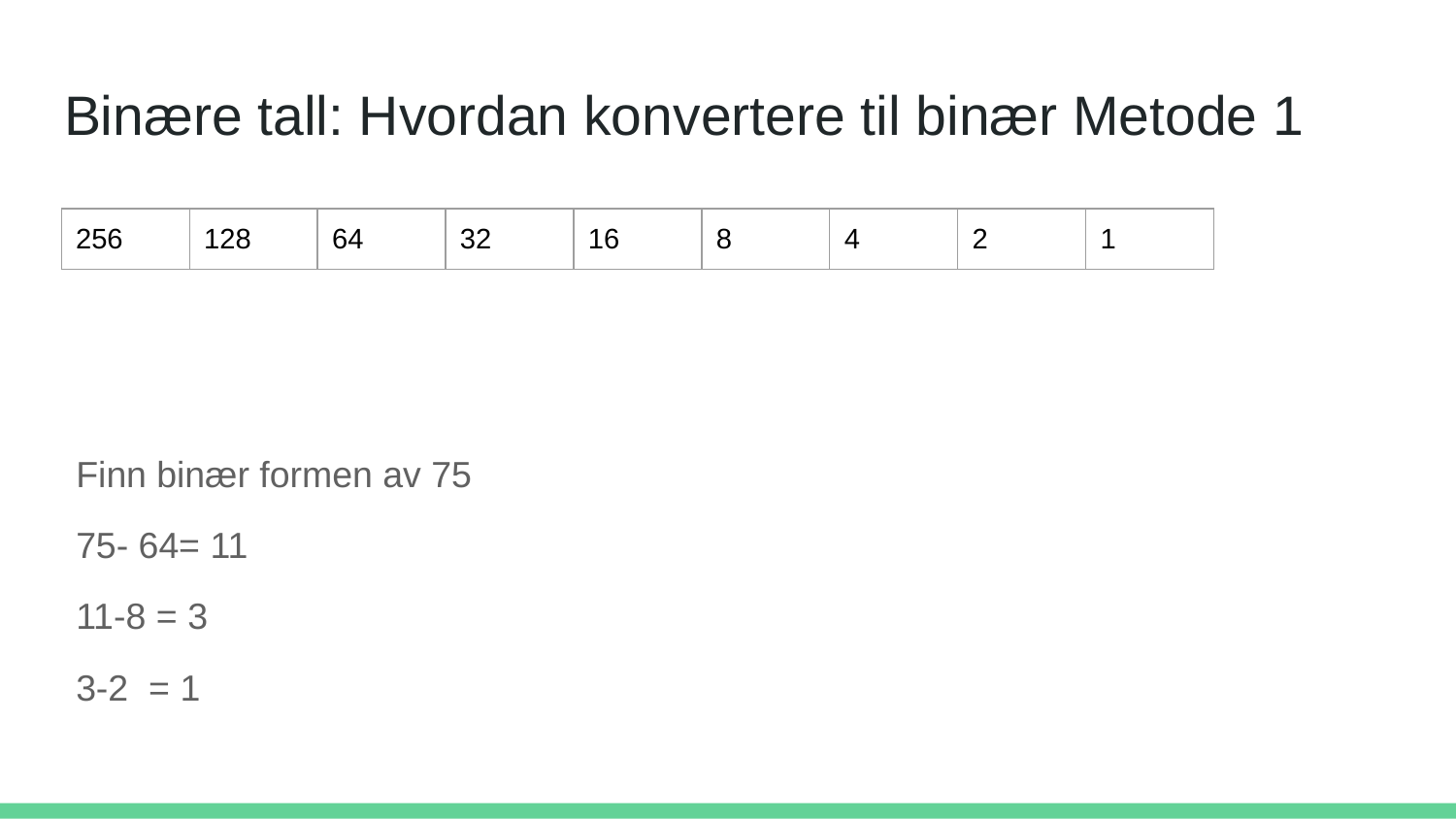

# Binære tall: Hvordan konvertere til binær Metode 1
| 256 | 128 | 64 | 32 | 16 | 8 | 4 | 2 | 1 |
| --- | --- | --- | --- | --- | --- | --- | --- | --- |

Finn binær formen av 75
75- 64= 11
11-8 = 3
3-2  = 1